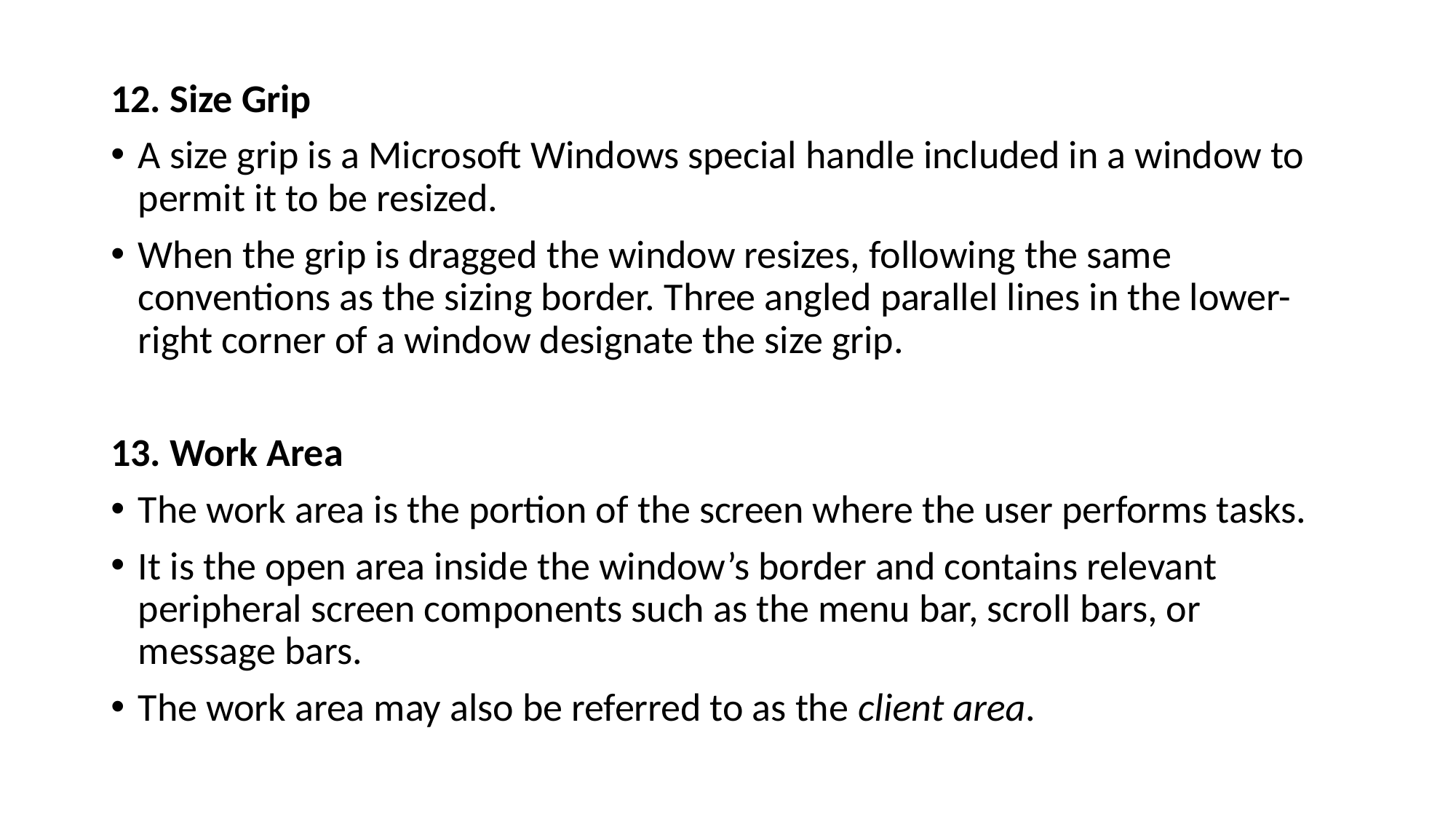

12. Size Grip
A size grip is a Microsoft Windows special handle included in a window to permit it to be resized.
When the grip is dragged the window resizes, following the same conventions as the sizing border. Three angled parallel lines in the lower-right corner of a window designate the size grip.

13. Work Area
The work area is the portion of the screen where the user performs tasks.
It is the open area inside the window’s border and contains relevant peripheral screen components such as the menu bar, scroll bars, or message bars.
The work area may also be referred to as the client area.